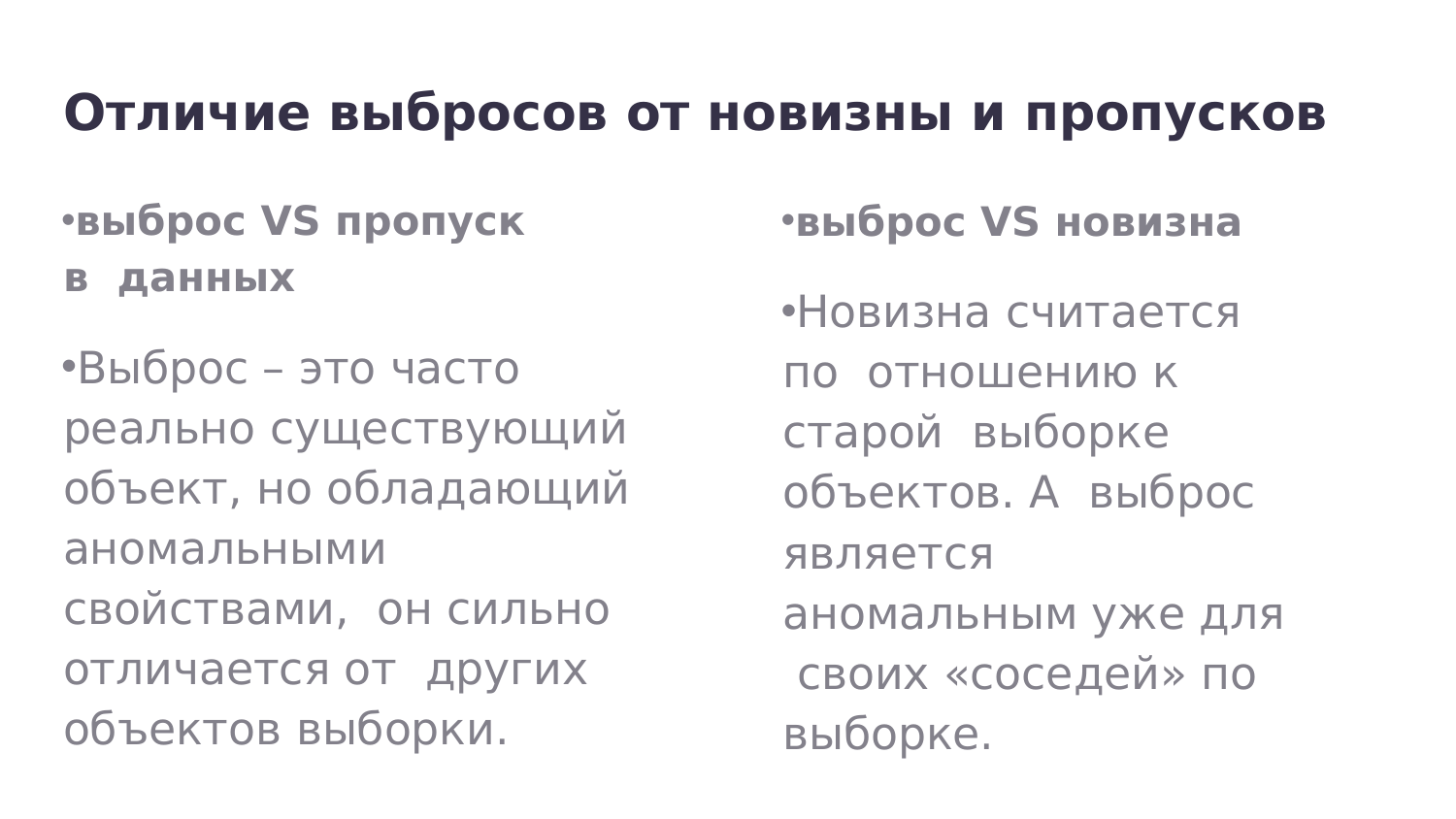

# Отличие выбросов от новизны и пропусков
выброс VS пропуск в  данных
Выброс – это часто  реально существующий  объект, но обладающий  аномальными свойствами,  он сильно отличается от  других объектов выборки.
выброс VS новизна
Новизна считается по  отношению к старой  выборке объектов. А  выброс является  аномальным уже для  своих «соседей» по  выборке.